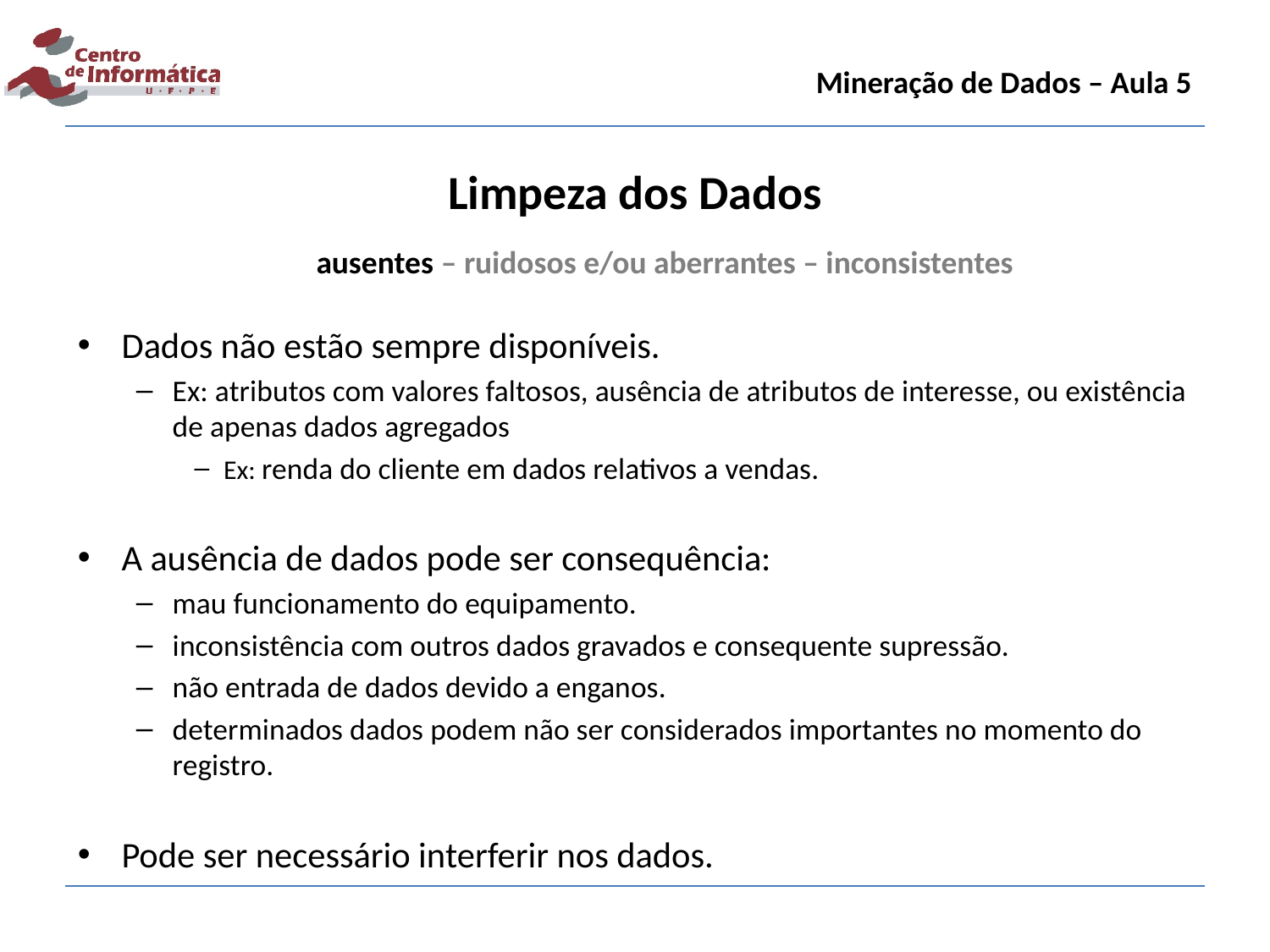

Mineração de Dados – Aula 5

Limpeza dos Dados
ausentes – ruidosos e/ou aberrantes – inconsistentes
Dados não estão sempre disponíveis.
Ex: atributos com valores faltosos, ausência de atributos de interesse, ou existência de apenas dados agregados
Ex: renda do cliente em dados relativos a vendas.

A ausência de dados pode ser consequência:
mau funcionamento do equipamento.
inconsistência com outros dados gravados e consequente supressão.
não entrada de dados devido a enganos.
determinados dados podem não ser considerados importantes no momento do registro.

Pode ser necessário interferir nos dados.